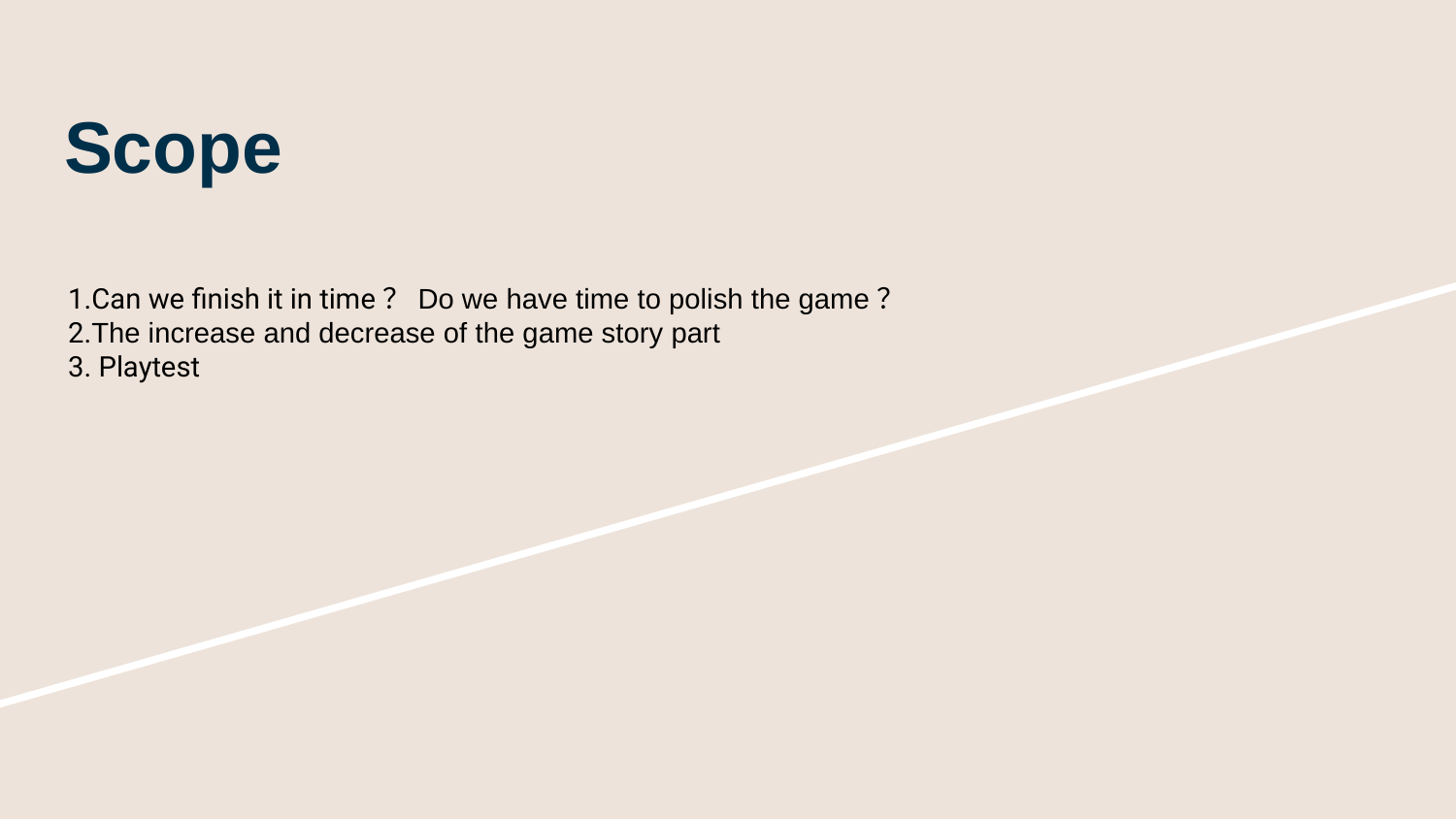

# Scope
1.Can we finish it in time？Do we have time to polish the game？
2.The increase and decrease of the game story part
3. Playtest